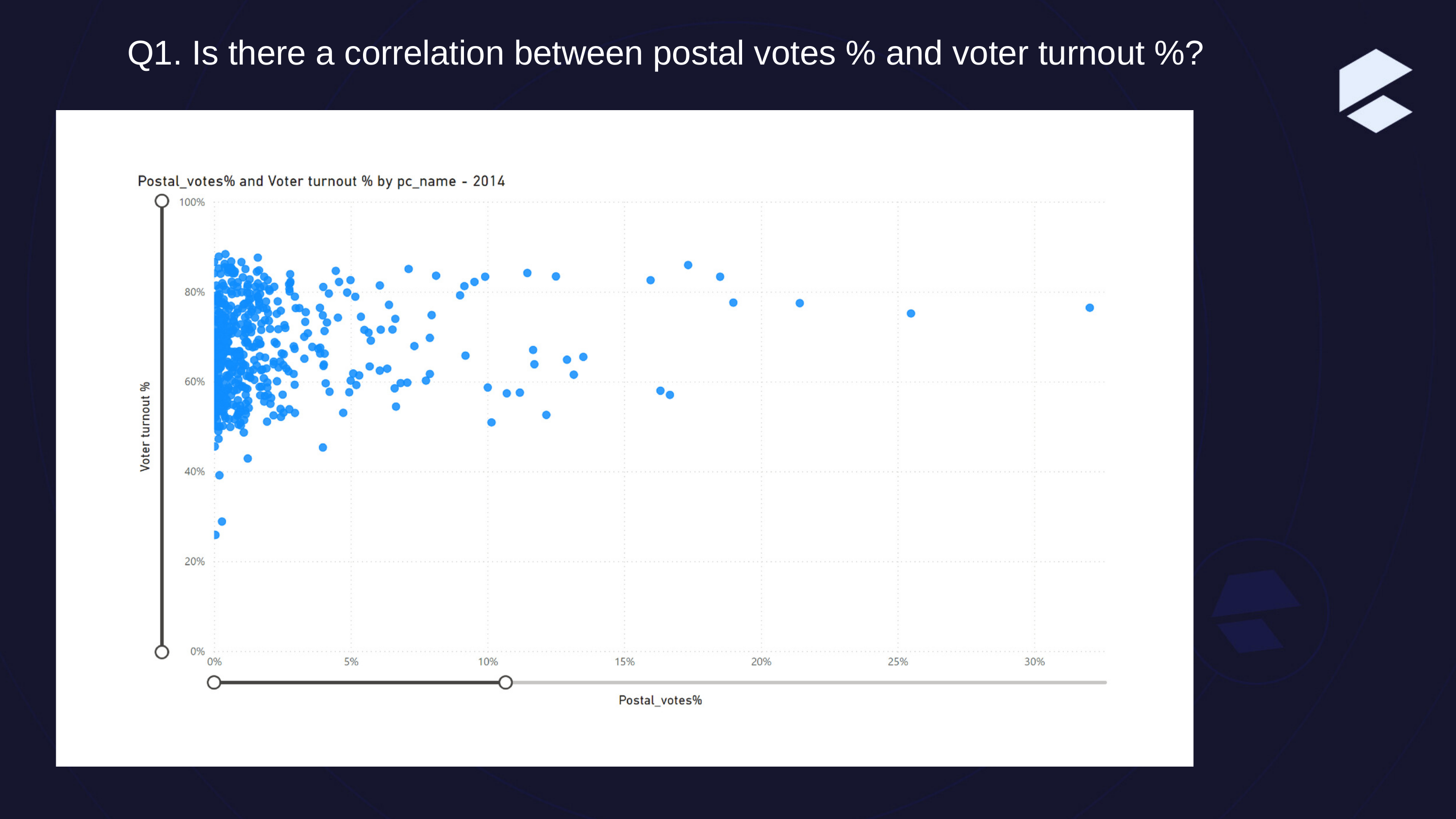

Q1. Is there a correlation between postal votes % and voter turnout %?